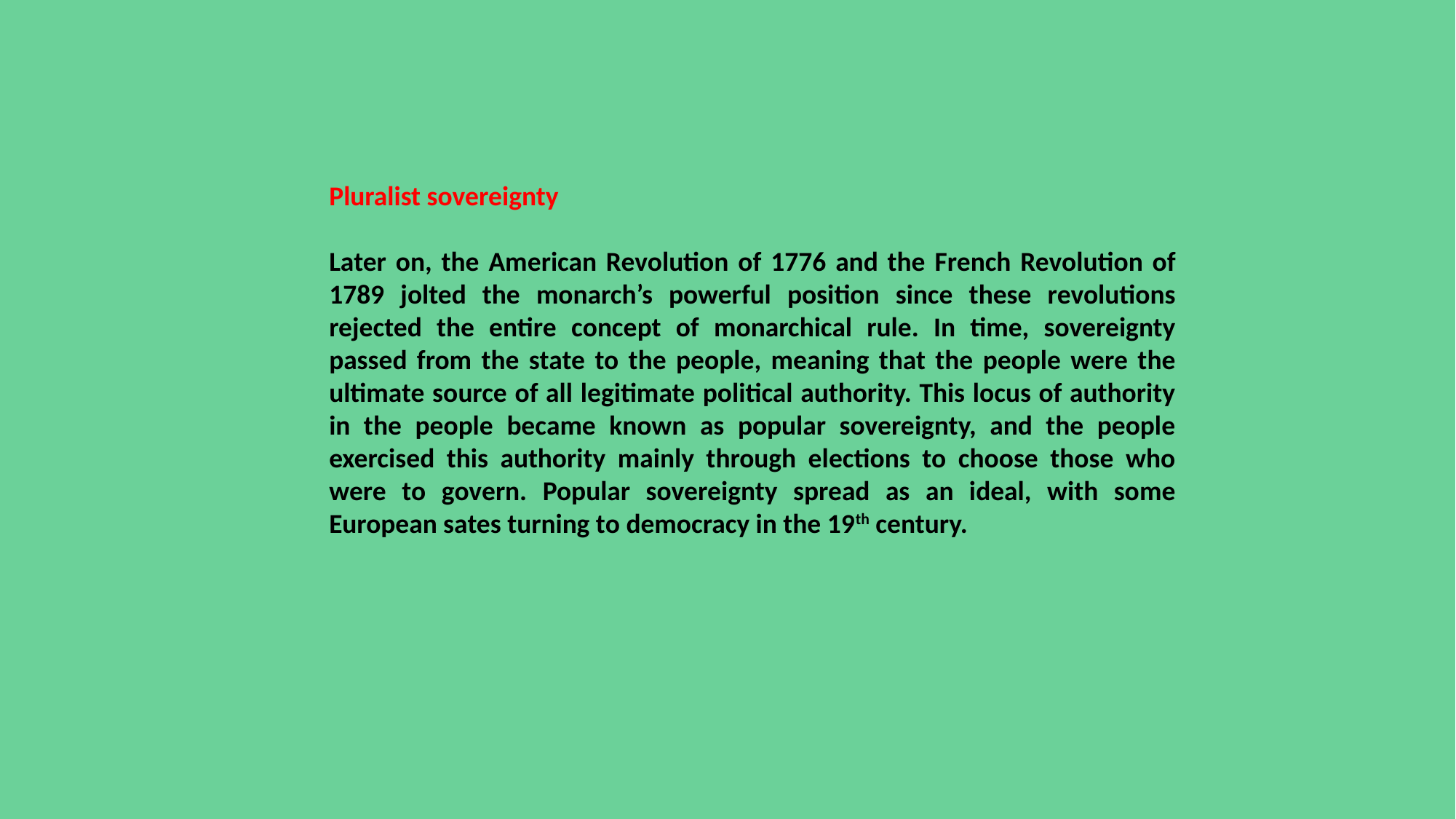

Pluralist sovereignty

Later on, the American Revolution of 1776 and the French Revolution of 1789 jolted the monarch’s powerful position since these revolutions rejected the entire concept of monarchical rule. In time, sovereignty passed from the state to the people, meaning that the people were the ultimate source of all legitimate political authority. This locus of authority in the people became known as popular sovereignty, and the people exercised this authority mainly through elections to choose those who were to govern. Popular sovereignty spread as an ideal, with some European sates turning to democracy in the 19th century.